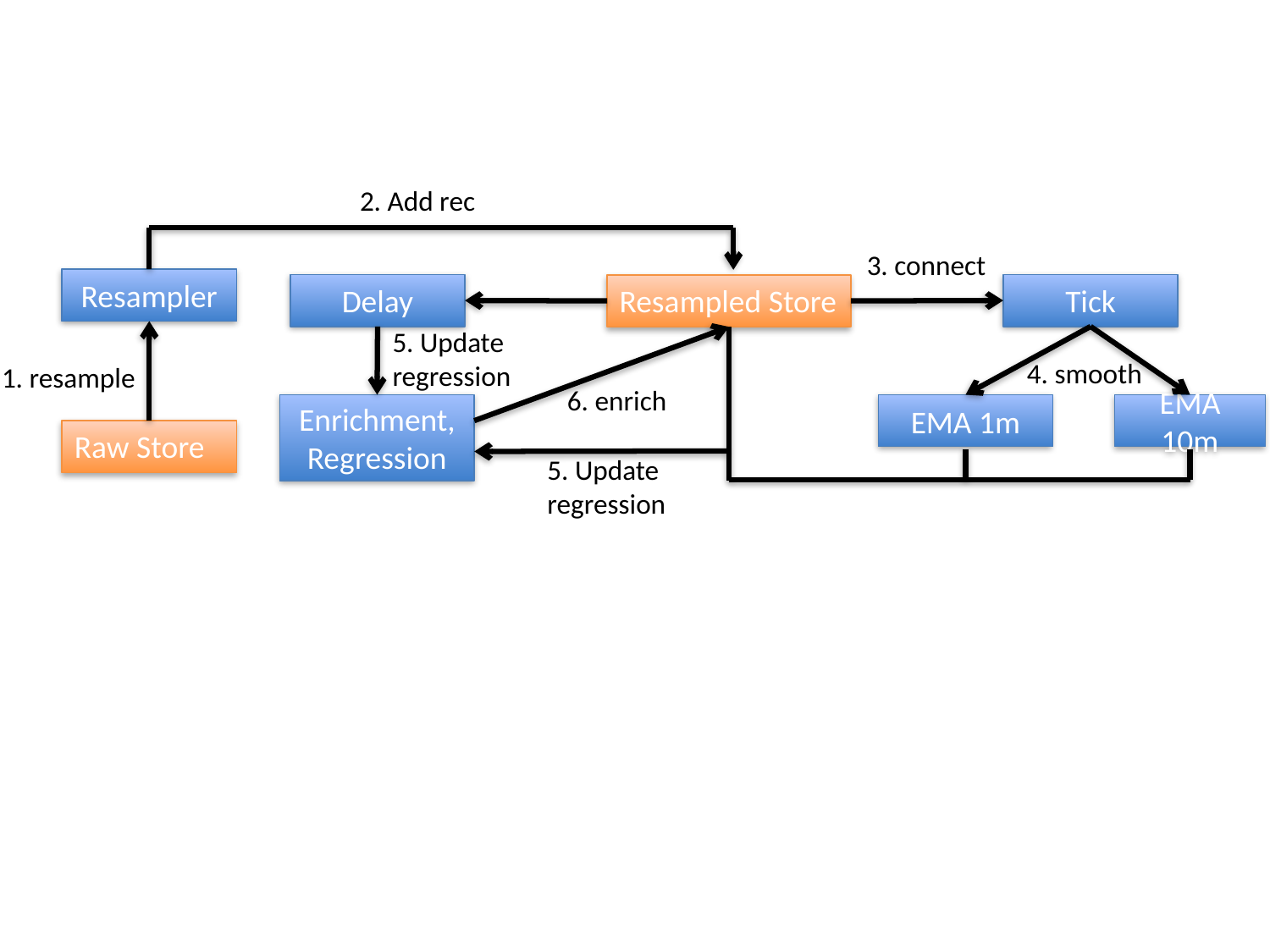

2. Add rec
3. connect
Resampler
Delay
Tick
Resampled Store
5. Update
regression
4. smooth
6. enrich
Enrichment,
Regression
EMA 1m
EMA 10m
Raw Store
5. Update
regression
1. resample